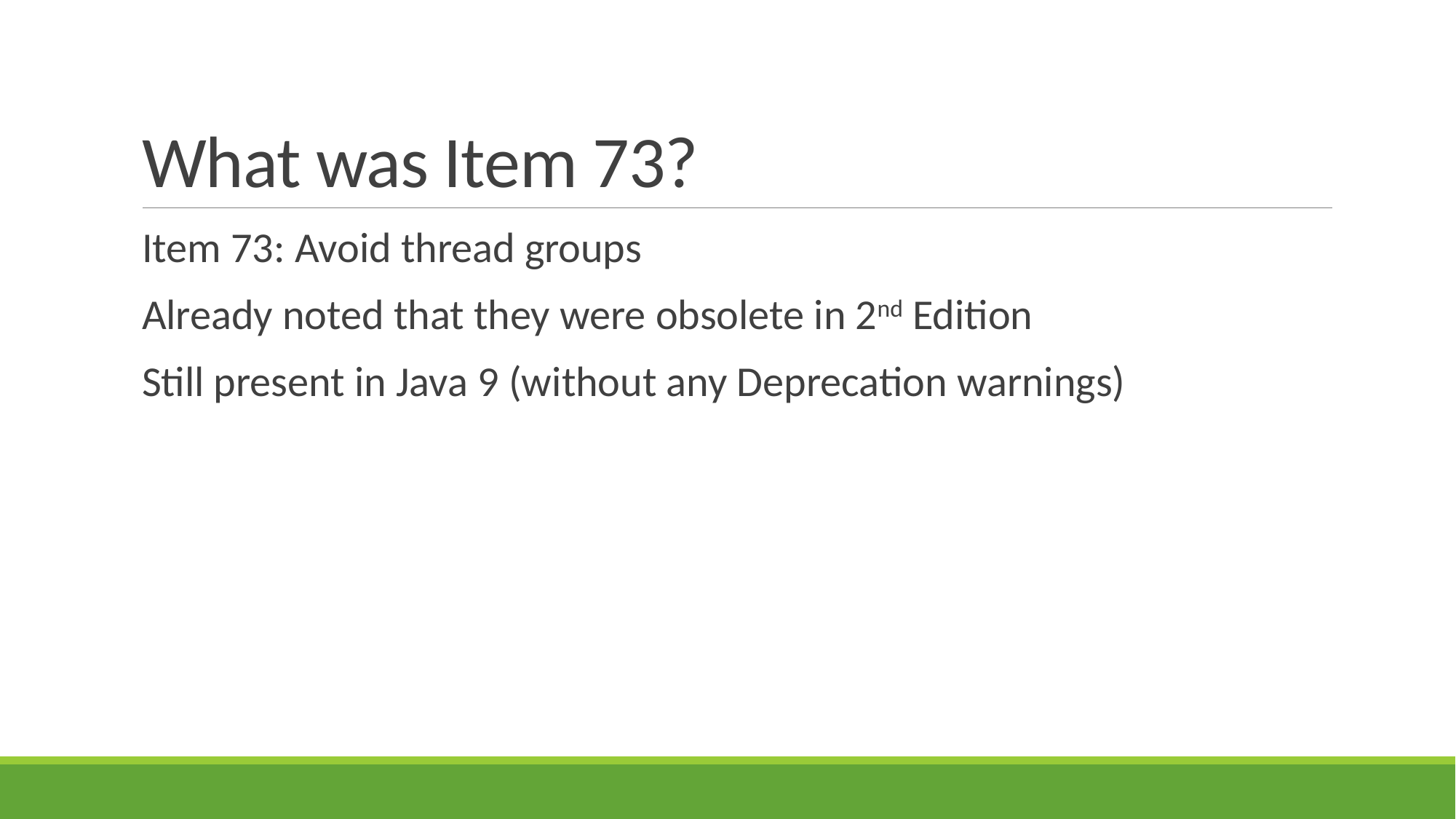

# What was Item 73?
Item 73: Avoid thread groups
Already noted that they were obsolete in 2nd Edition
Still present in Java 9 (without any Deprecation warnings)